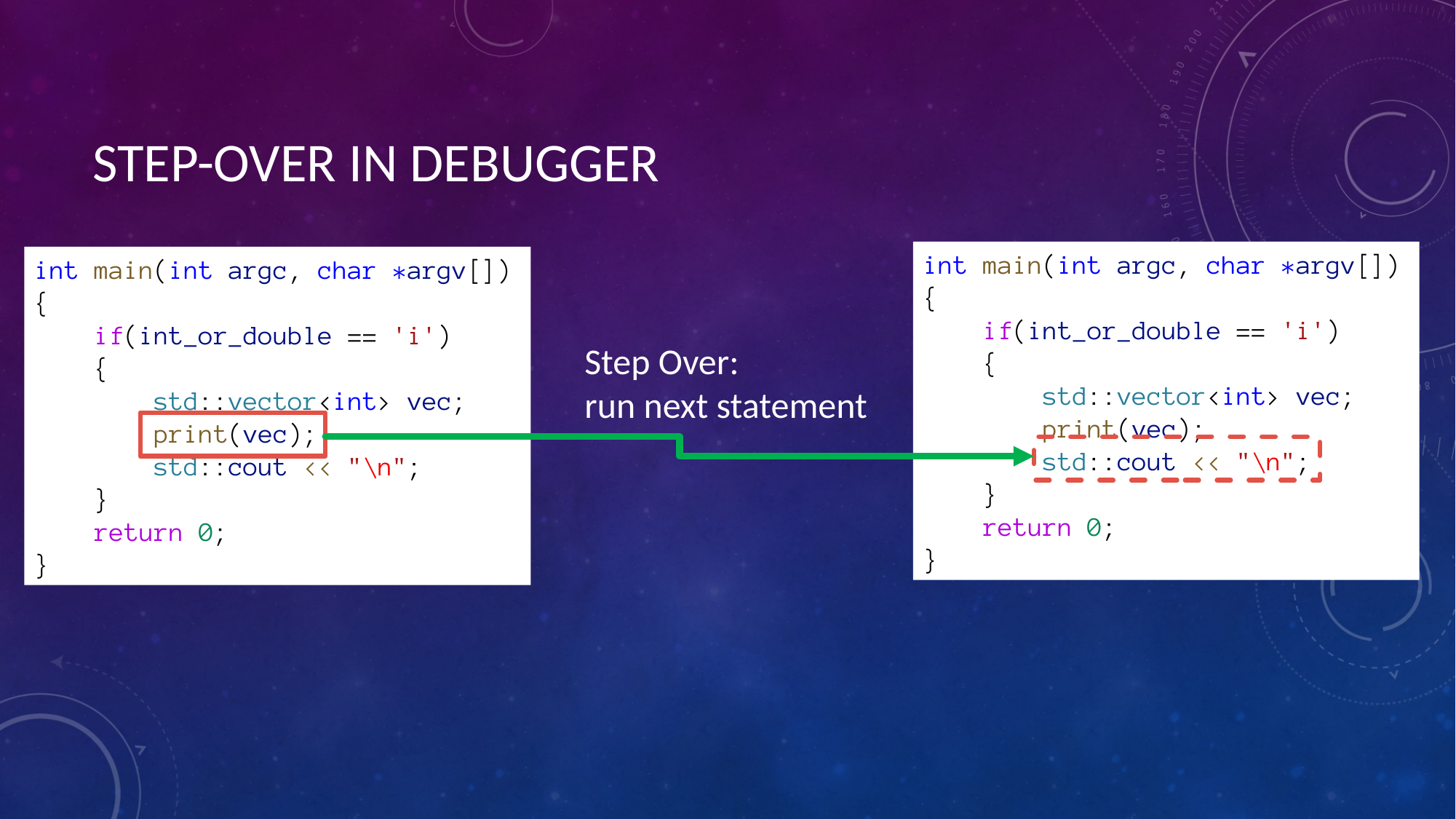

# step-OVER in Debugger
int main(int argc, char *argv[])
{
    if(int_or_double == 'i')
    {
        std::vector<int> vec;
        print(vec);
        std::cout << "\n";
    }
    return 0;
}
int main(int argc, char *argv[])
{
    if(int_or_double == 'i')
    {
        std::vector<int> vec;
        print(vec);
        std::cout << "\n";
    }
    return 0;
}
Step Over:
run next statement